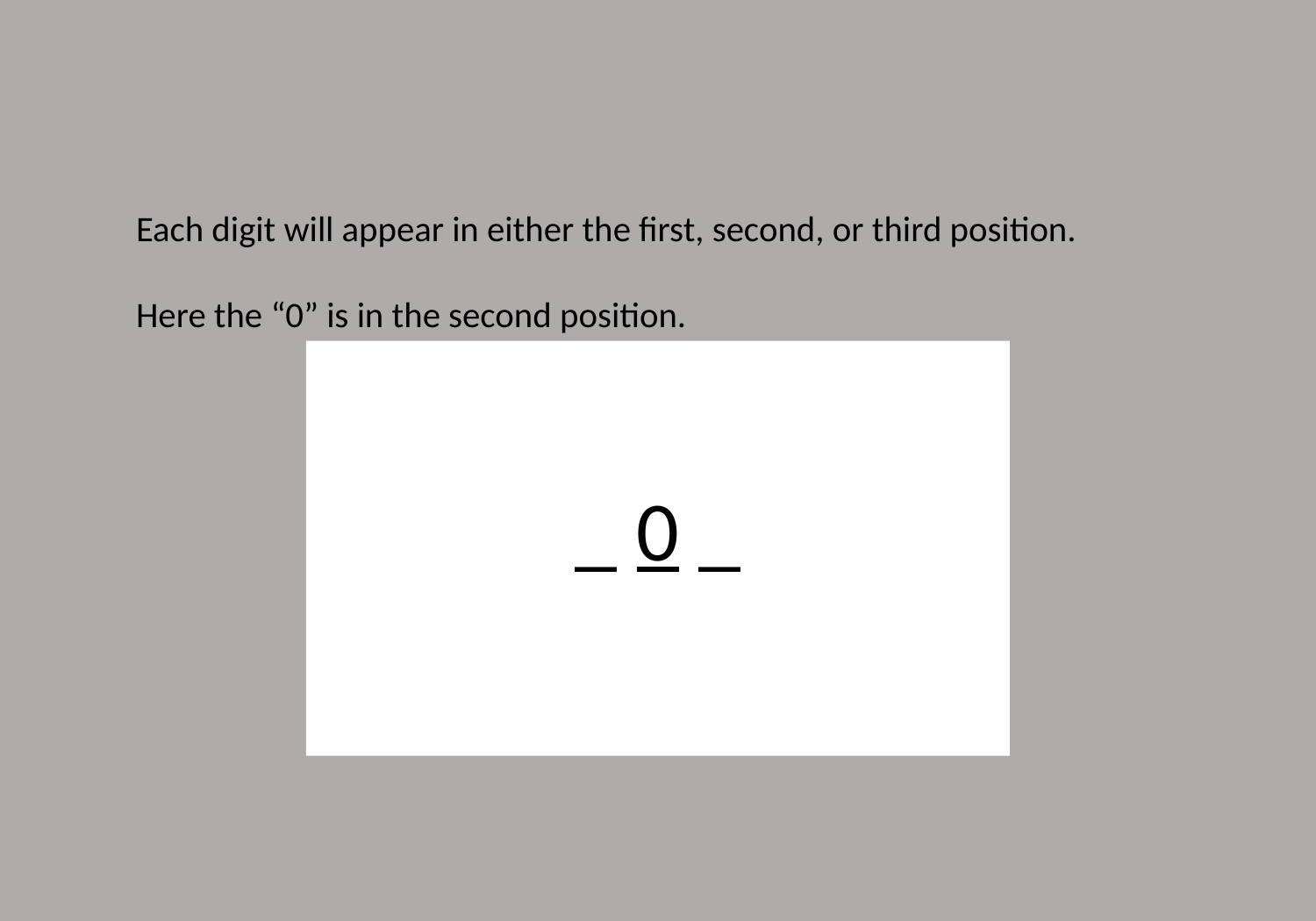

Each digit will appear in either the first, second, or third position.

Here the “0” is in the second position.

_ 0 _